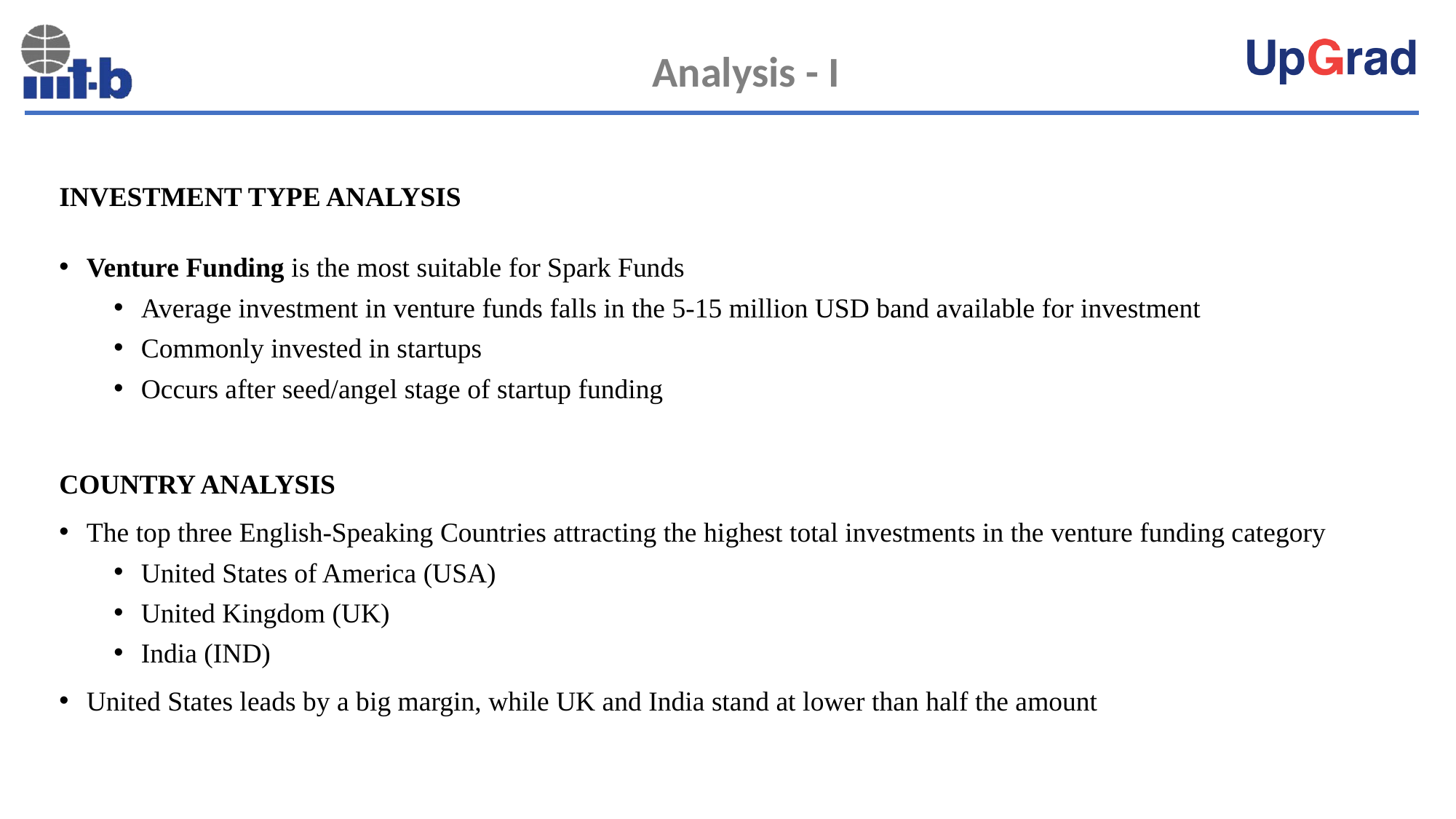

Analysis - I
INVESTMENT TYPE ANALYSIS
Venture Funding is the most suitable for Spark Funds
Average investment in venture funds falls in the 5-15 million USD band available for investment
Commonly invested in startups
Occurs after seed/angel stage of startup funding

COUNTRY ANALYSIS
The top three English-Speaking Countries attracting the highest total investments in the venture funding category
United States of America (USA)
United Kingdom (UK)
India (IND)
United States leads by a big margin, while UK and India stand at lower than half the amount